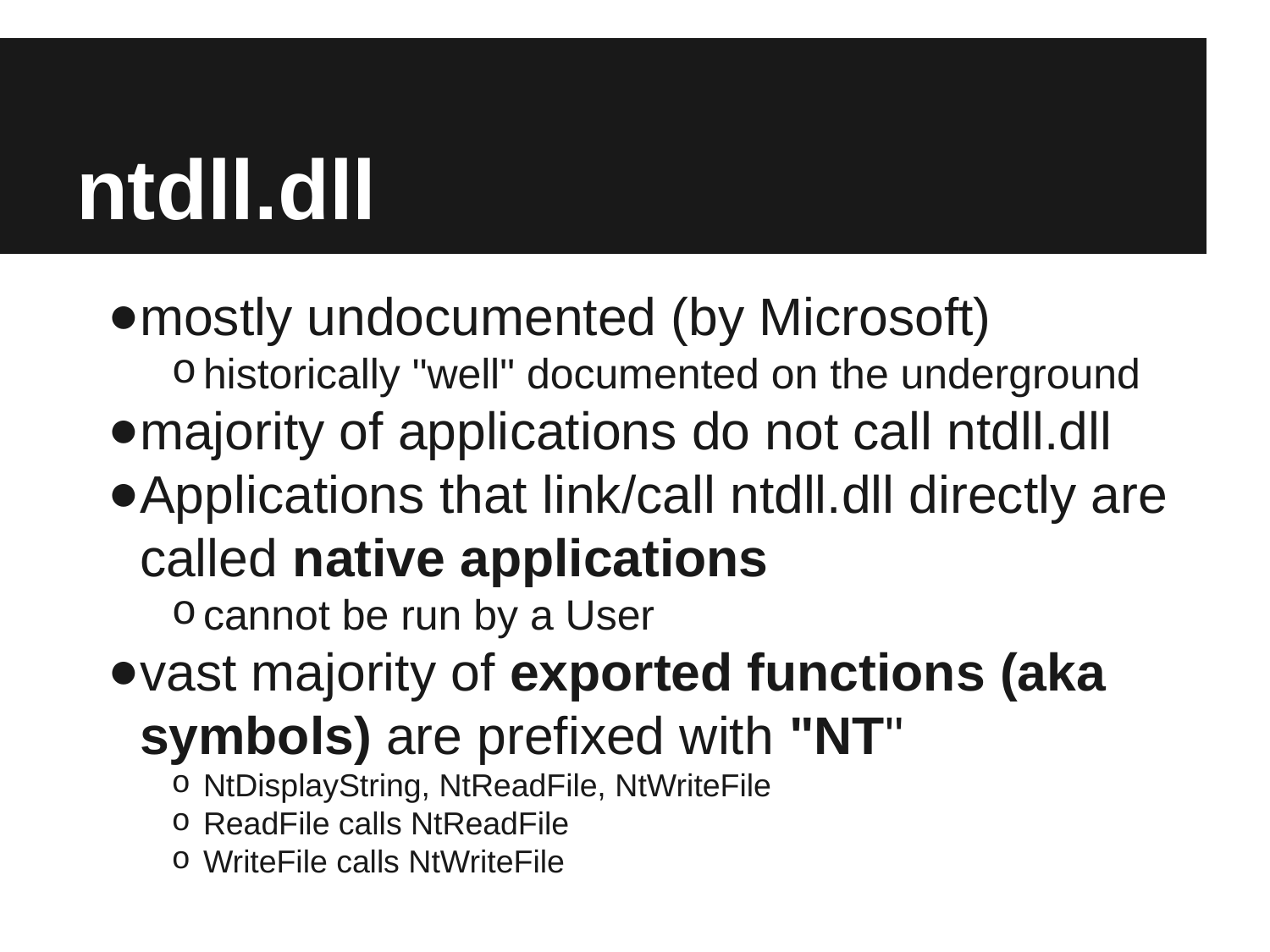

# ntdll.dll
mostly undocumented (by Microsoft)
historically "well" documented on the underground
majority of applications do not call ntdll.dll
Applications that link/call ntdll.dll directly are called native applications
cannot be run by a User
vast majority of exported functions (aka symbols) are prefixed with "NT"
NtDisplayString, NtReadFile, NtWriteFile
ReadFile calls NtReadFile
WriteFile calls NtWriteFile